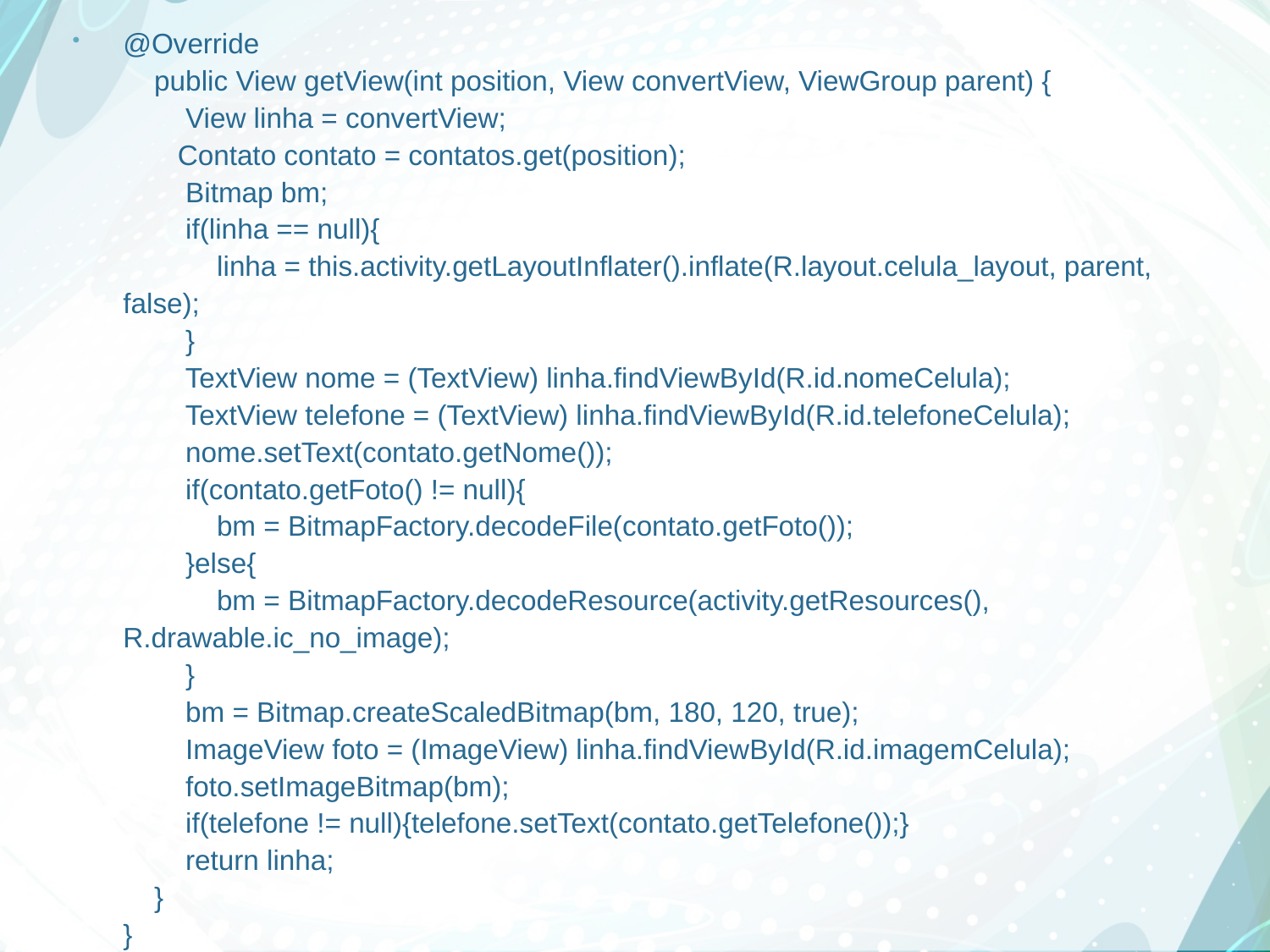

@Override
    public View getView(int position, View convertView, ViewGroup parent) {
        View linha = convertView;
       Contato contato = contatos.get(position);
        Bitmap bm;
        if(linha == null){
            linha = this.activity.getLayoutInflater().inflate(R.layout.celula_layout, parent, false);
        }
        TextView nome = (TextView) linha.findViewById(R.id.nomeCelula);
        TextView telefone = (TextView) linha.findViewById(R.id.telefoneCelula);
        nome.setText(contato.getNome());
        if(contato.getFoto() != null){
            bm = BitmapFactory.decodeFile(contato.getFoto());
        }else{
            bm = BitmapFactory.decodeResource(activity.getResources(), R.drawable.ic_no_image);
        }
        bm = Bitmap.createScaledBitmap(bm, 180, 120, true);
        ImageView foto = (ImageView) linha.findViewById(R.id.imagemCelula);
        foto.setImageBitmap(bm);
        if(telefone != null){telefone.setText(contato.getTelefone());}
        return linha;
    }
}